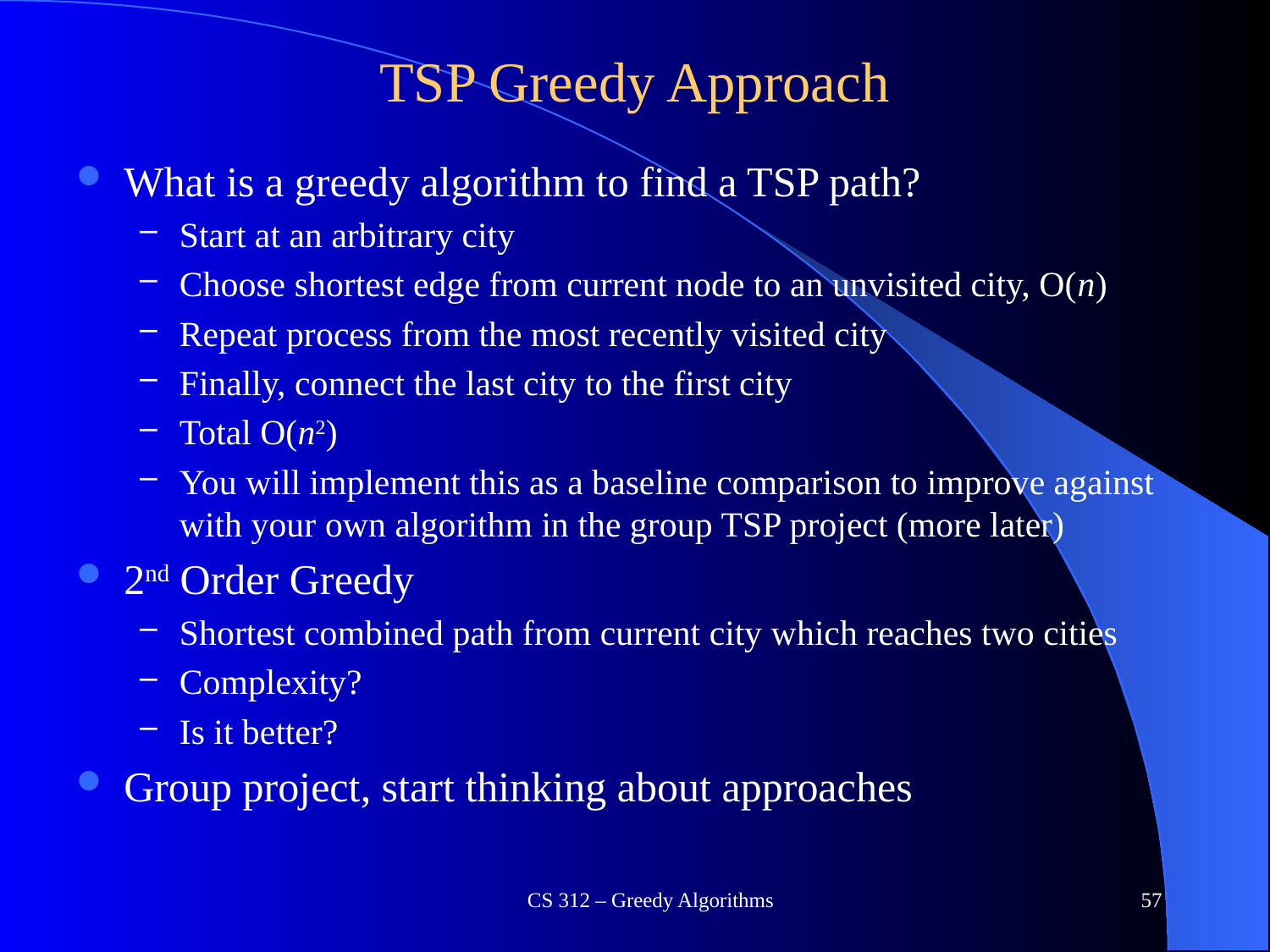

# TSP Greedy Approach
What is a greedy algorithm to find a TSP path?
Start at an arbitrary city
Choose shortest edge from current node to an unvisited city, O(n)
Repeat process from the most recently visited city
Finally, connect the last city to the first city
Total O(n2)
You will implement this as a baseline comparison to improve against with your own algorithm in the group TSP project (more later)
2nd Order Greedy
Shortest combined path from current city which reaches two cities
Complexity?
Is it better?
Group project, start thinking about approaches

CS 312 – Greedy Algorithms
57